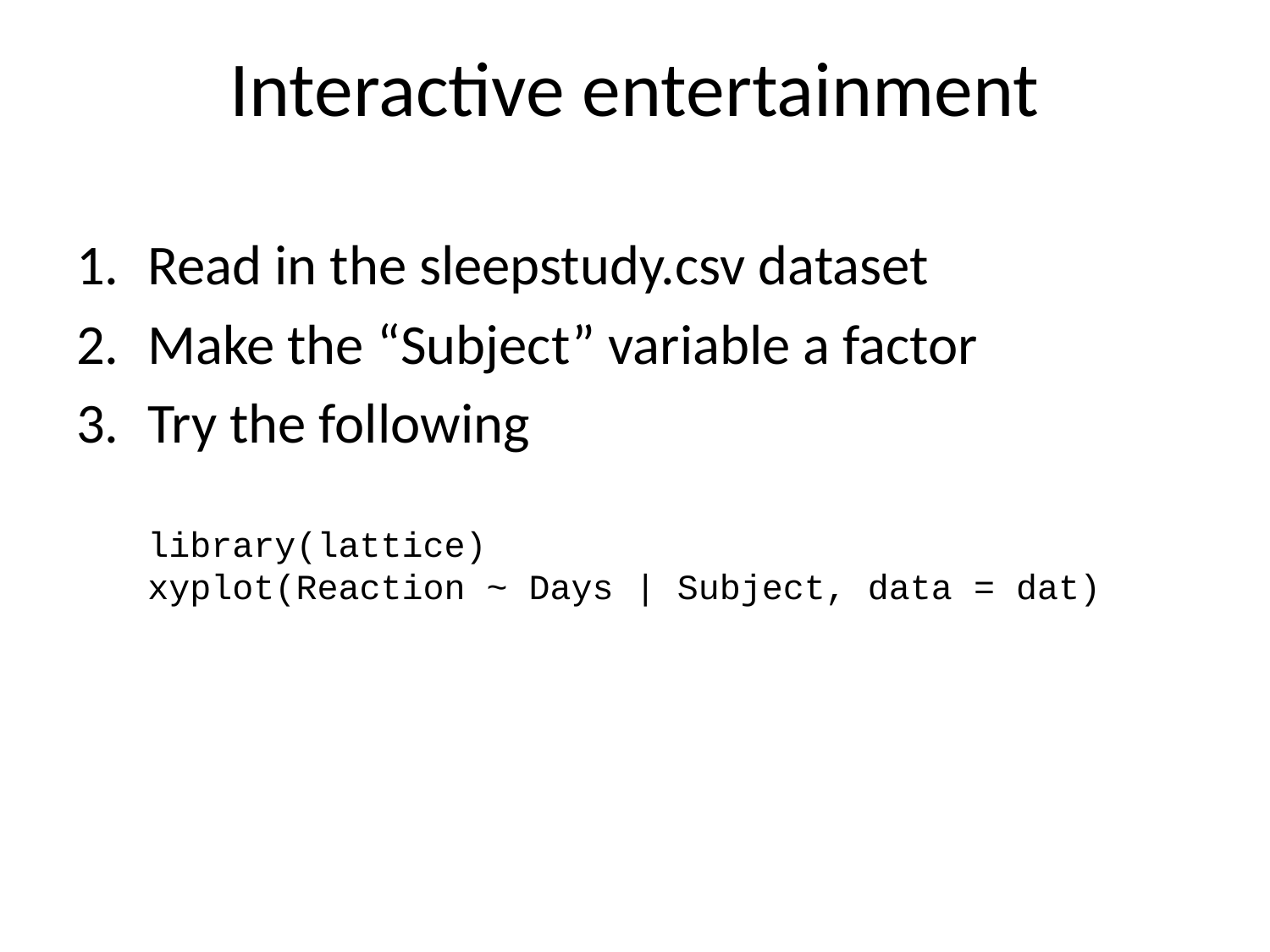

# Interactive entertainment
Read in the sleepstudy.csv dataset
Make the “Subject” variable a factor
Try the following
library(lattice)
xyplot(Reaction ~ Days | Subject, data = dat)